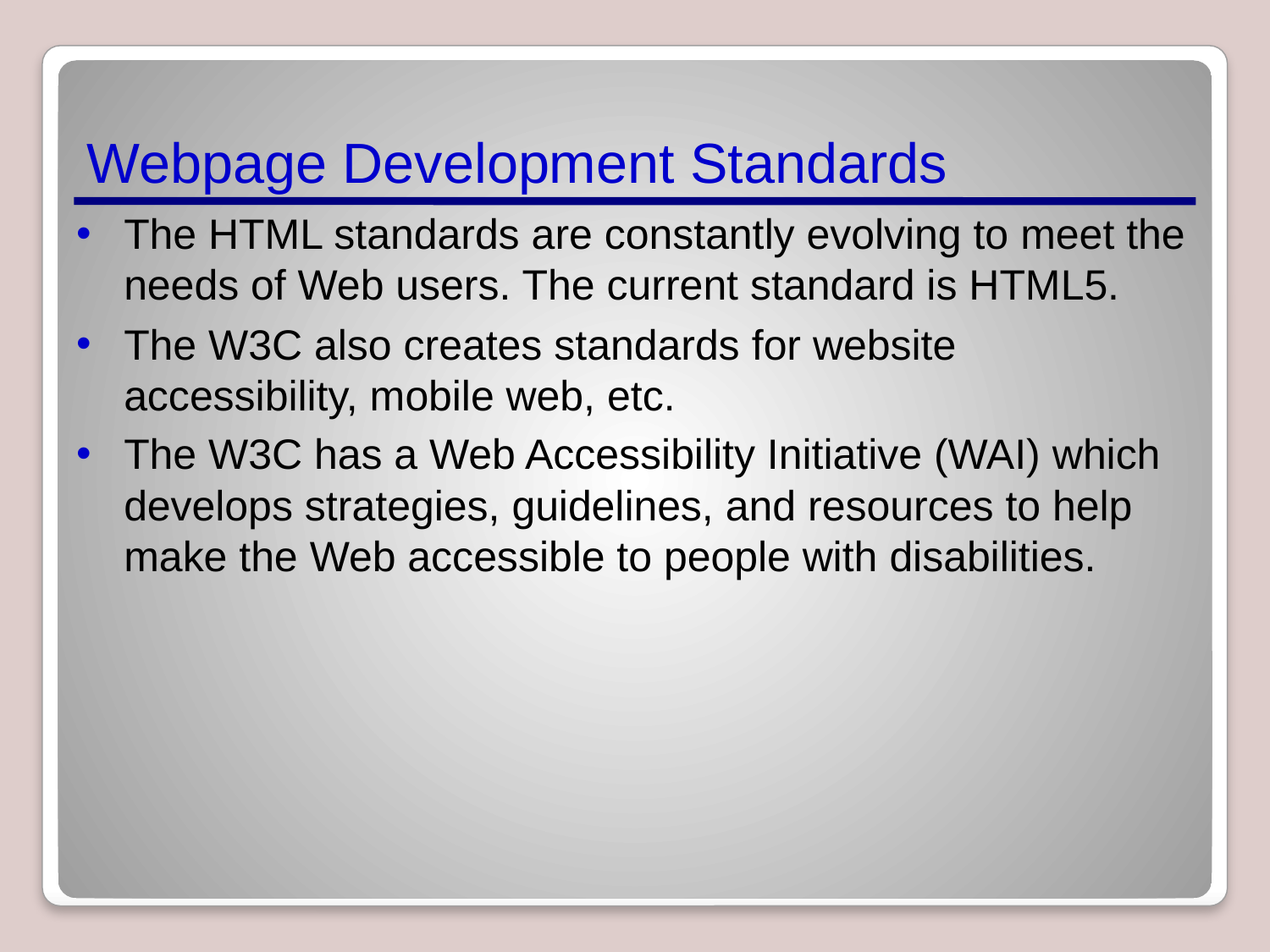

# Webpage Development Standards
The HTML standards are constantly evolving to meet the needs of Web users. The current standard is HTML5.
The W3C also creates standards for website accessibility, mobile web, etc.
The W3C has a Web Accessibility Initiative (WAI) which develops strategies, guidelines, and resources to help make the Web accessible to people with disabilities.